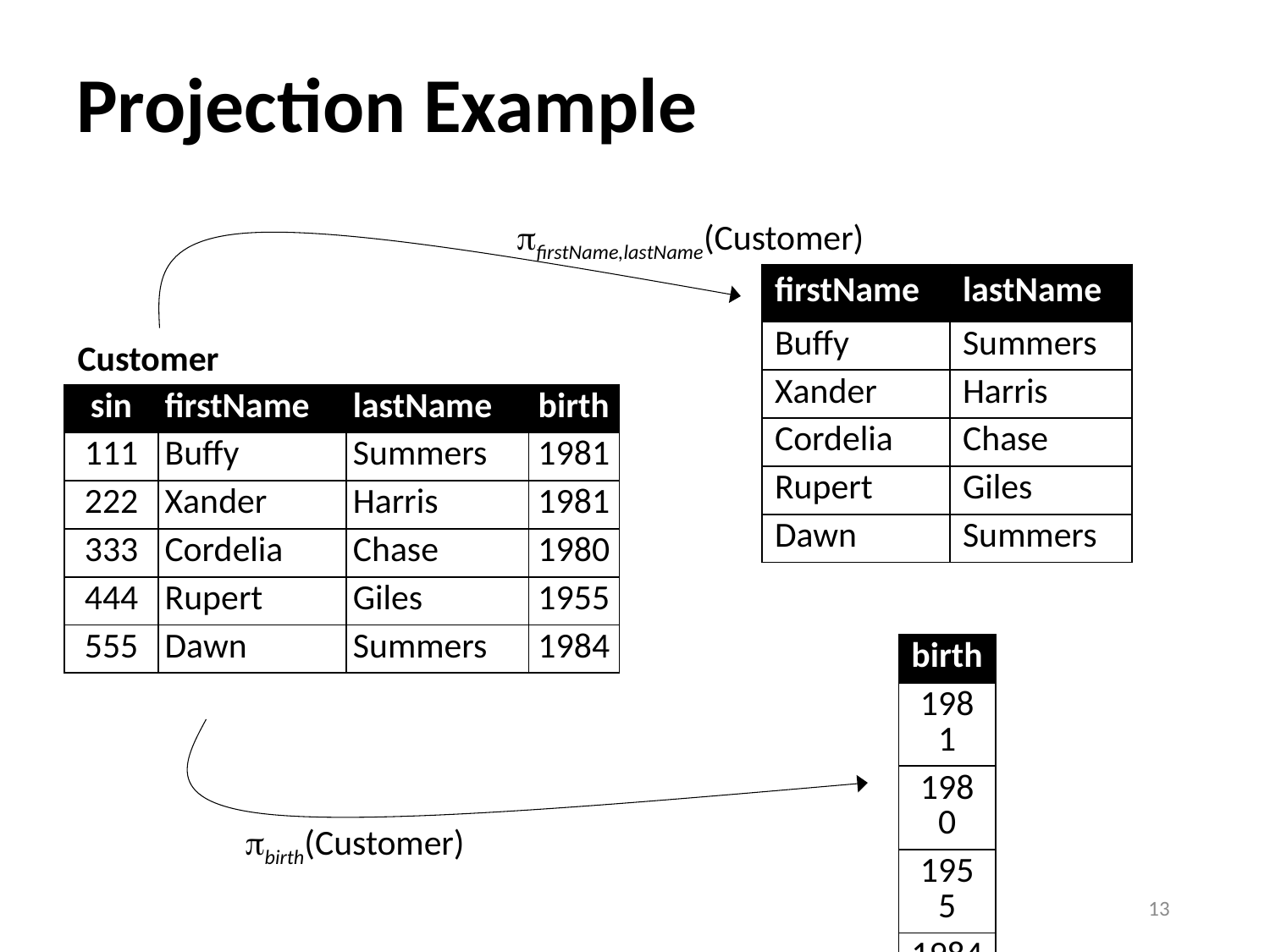

# Projection Example
πfirstName,lastName(Customer)

| firstName | lastName |
| --- | --- |
| Buffy | Summers |
| Xander | Harris |
| Cordelia | Chase |
| Rupert | Giles |
| Dawn | Summers |
Customer
| sin | firstName | lastName | birth |
| --- | --- | --- | --- |
| 111 | Buffy | Summers | 1981 |
| 222 | Xander | Harris | 1981 |
| 333 | Cordelia | Chase | 1980 |
| 444 | Rupert | Giles | 1955 |
| 555 | Dawn | Summers | 1984 |
| birth |
| --- |
| 1981 |
| 1980 |
| 1955 |
| 1984 |

πbirth(Customer)
13